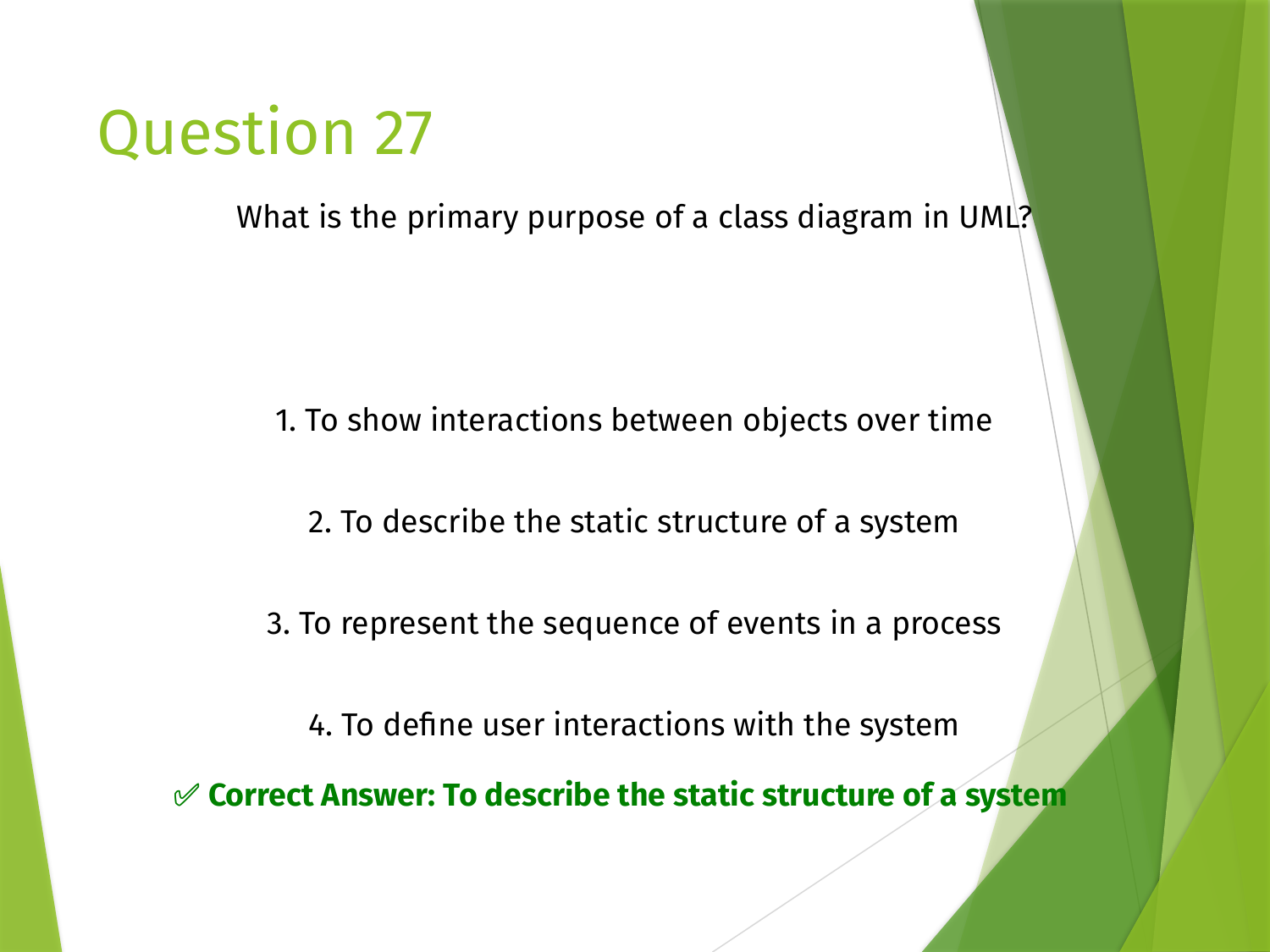

# Question 27
What is the primary purpose of a class diagram in UML?

1. To show interactions between objects over time

2. To describe the static structure of a system

3. To represent the sequence of events in a process

4. To define user interactions with the system

✅ Correct Answer: To describe the static structure of a system